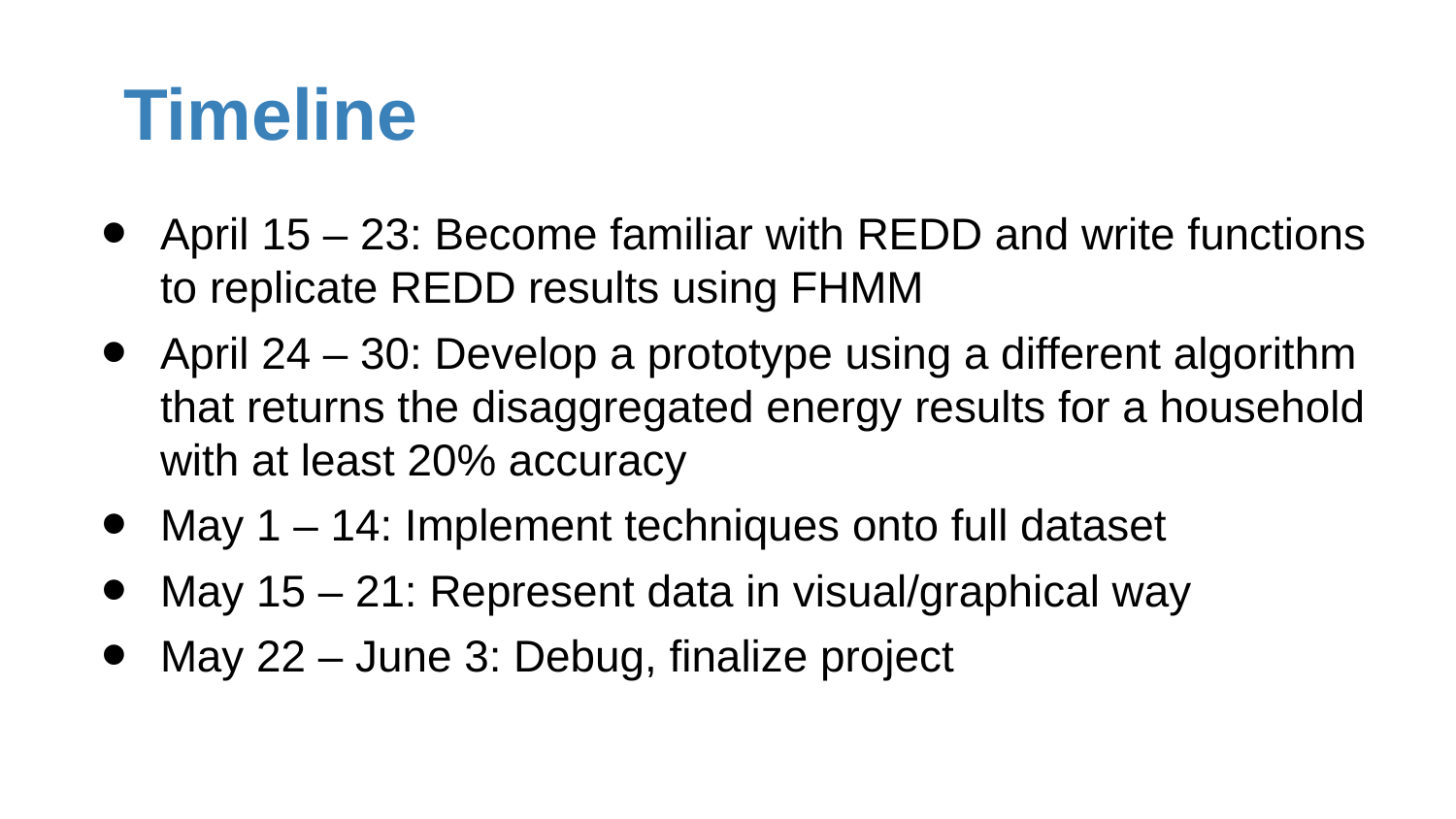

# Timeline
April 15 – 23: Become familiar with REDD and write functions to replicate REDD results using FHMM
April 24 – 30: Develop a prototype using a different algorithm that returns the disaggregated energy results for a household with at least 20% accuracy
May 1 – 14: Implement techniques onto full dataset
May 15 – 21: Represent data in visual/graphical way
May 22 – June 3: Debug, finalize project